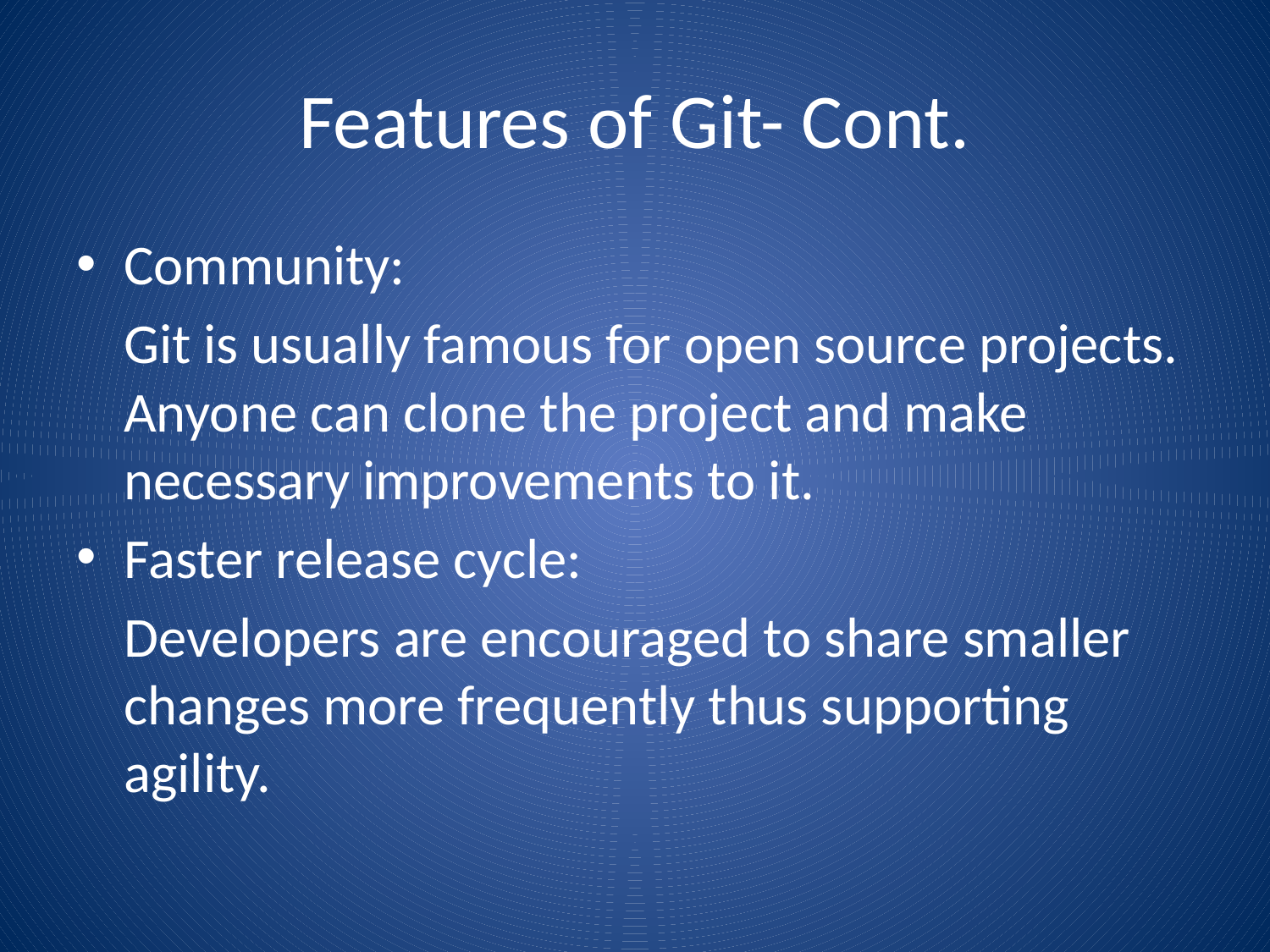

# Features of Git- Cont.
Community:
	Git is usually famous for open source projects. Anyone can clone the project and make necessary improvements to it.
Faster release cycle:
	Developers are encouraged to share smaller changes more frequently thus supporting agility.